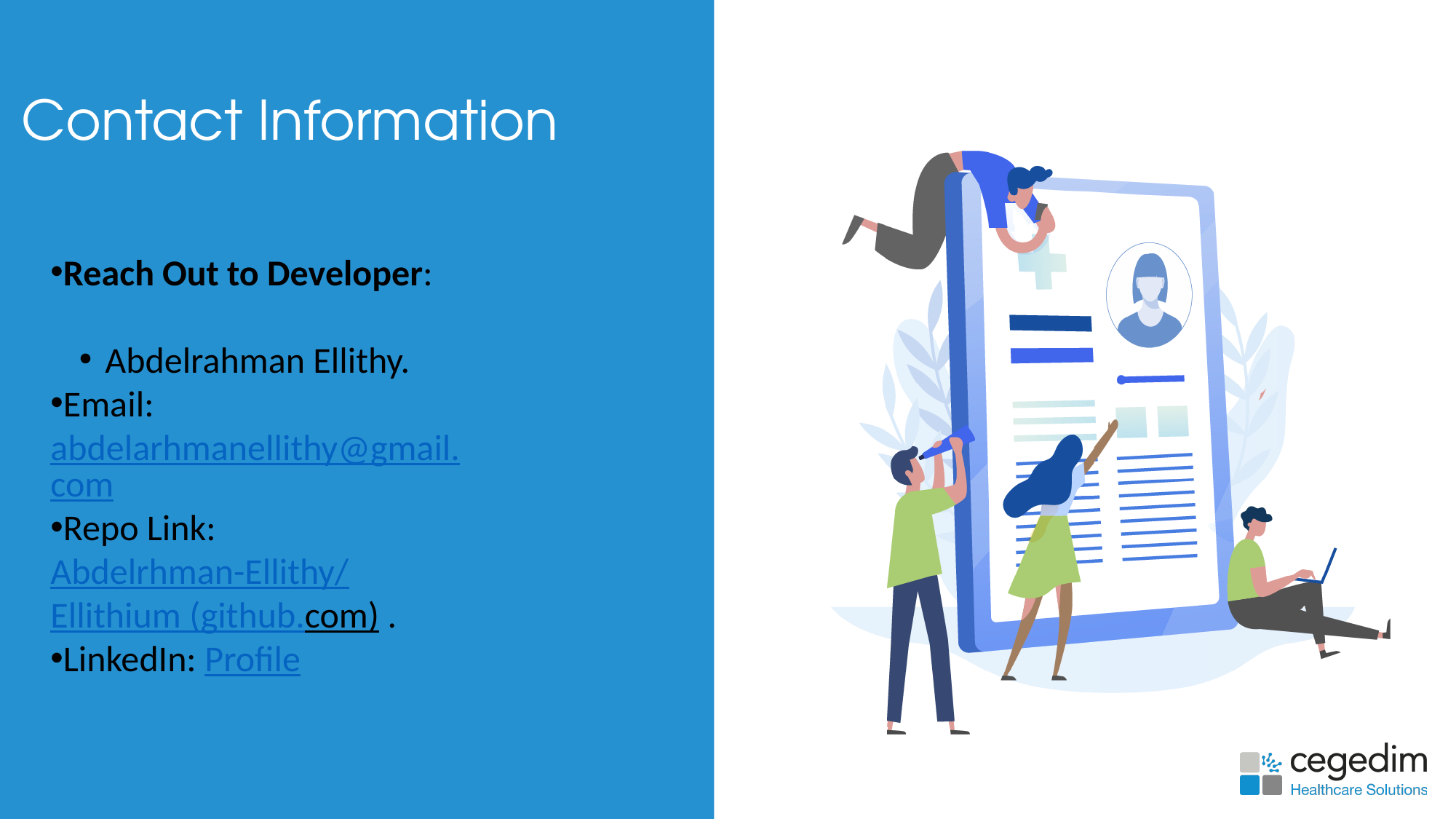

# Contact Information
Reach Out to Developer:
Abdelrahman Ellithy.
Email: abdelarhmanellithy@gmail.com
Repo Link: Abdelrhman-Ellithy/Ellithium (github.com) .
LinkedIn: Profile